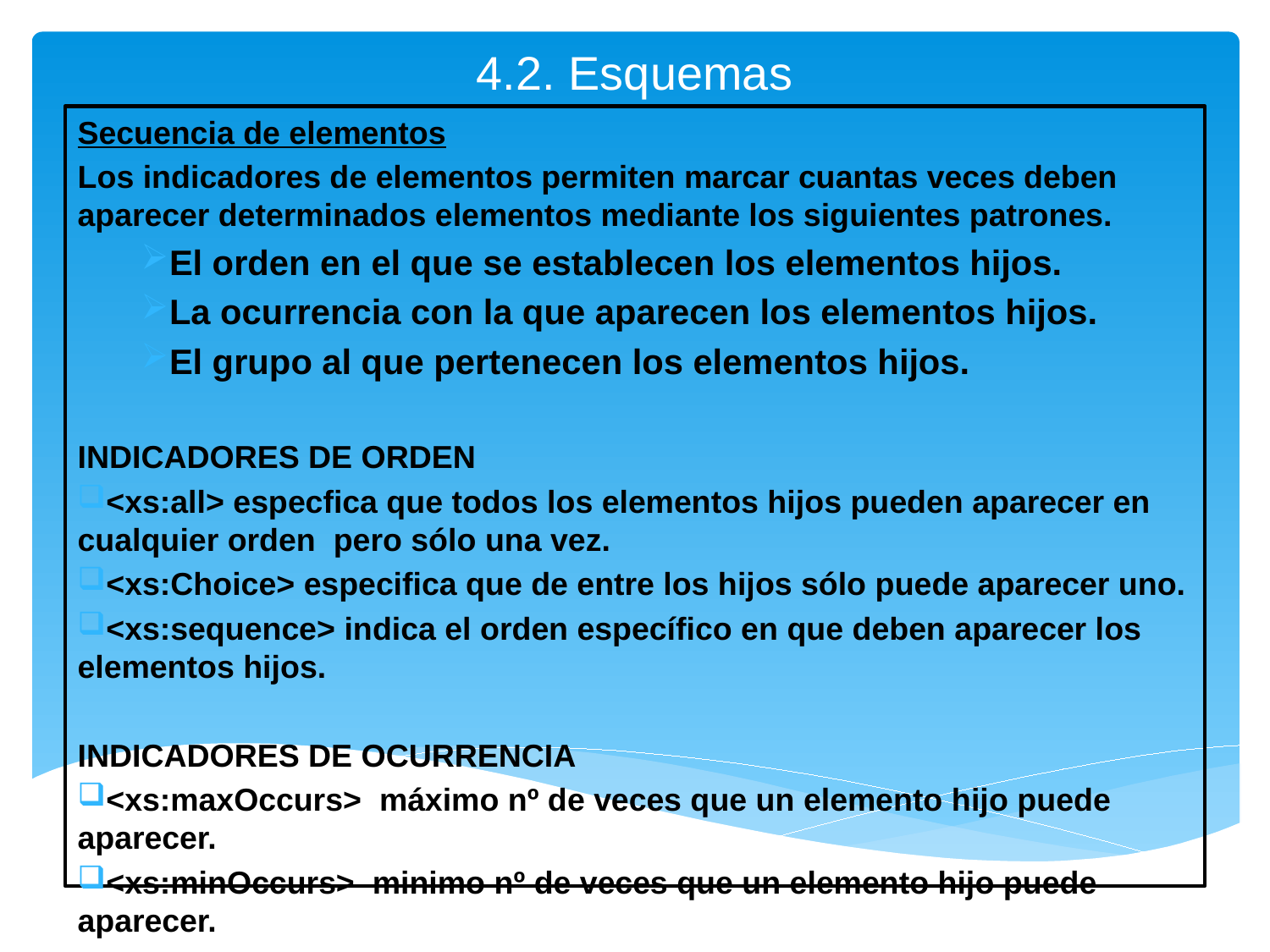

# 4.2. Esquemas
Secuencia de elementos
Los indicadores de elementos permiten marcar cuantas veces deben aparecer determinados elementos mediante los siguientes patrones.
El orden en el que se establecen los elementos hijos.
La ocurrencia con la que aparecen los elementos hijos.
El grupo al que pertenecen los elementos hijos.

INDICADORES DE ORDEN
<xs:all> especfica que todos los elementos hijos pueden aparecer en cualquier orden  pero sólo una vez.
<xs:Choice> especifica que de entre los hijos sólo puede aparecer uno.
<xs:sequence> indica el orden específico en que deben aparecer los elementos hijos.

INDICADORES DE OCURRENCIA
<xs:maxOccurs>  máximo nº de veces que un elemento hijo puede aparecer.
<xs:minOccurs>  minimo nº de veces que un elemento hijo puede aparecer.